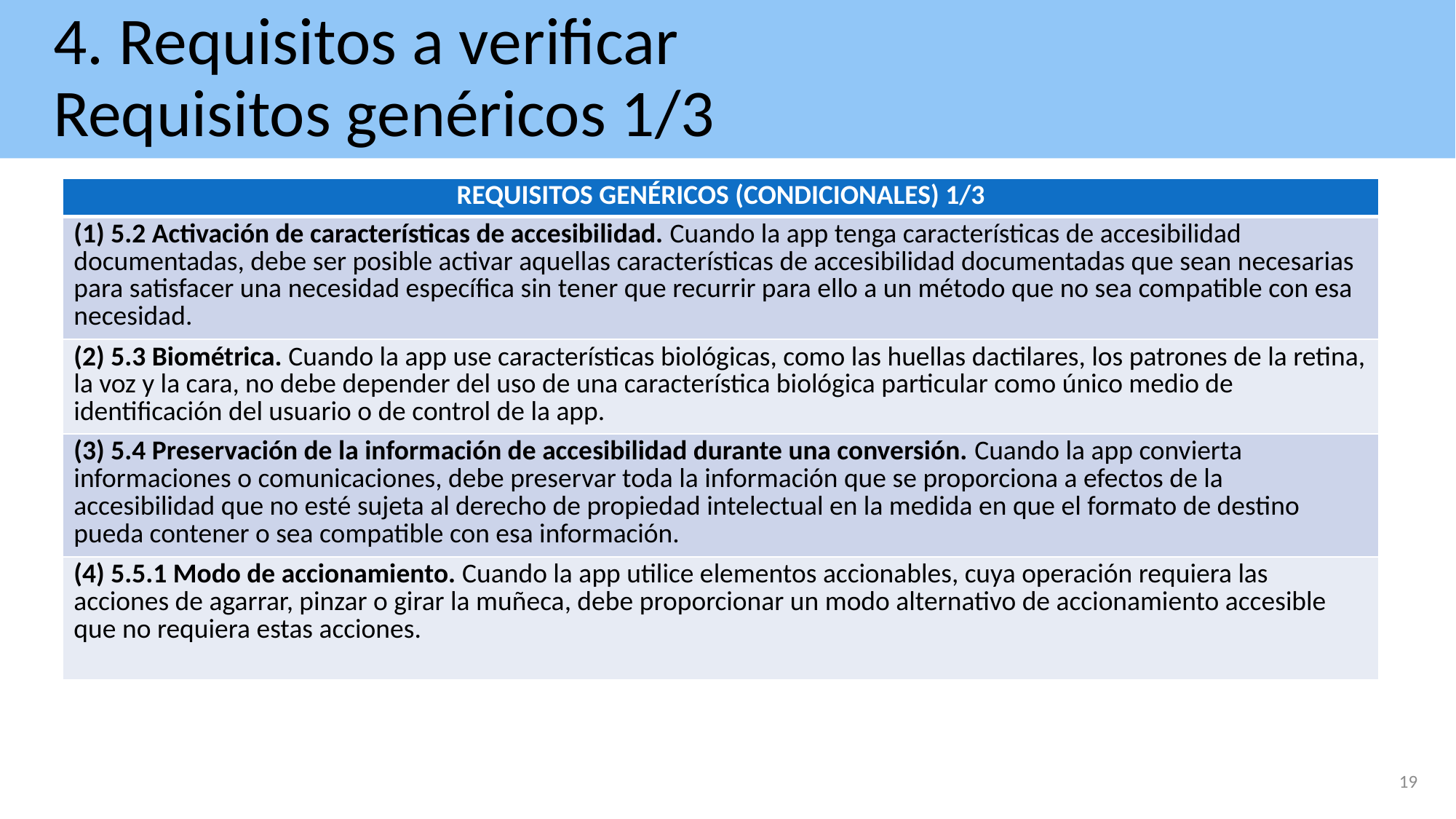

# 4. Requisitos a verificar Requisitos genéricos 1/3
| REQUISITOS GENÉRICOS (CONDICIONALES) 1/3 |
| --- |
| (1) 5.2 Activación de características de accesibilidad. Cuando la app tenga características de accesibilidad documentadas, debe ser posible activar aquellas características de accesibilidad documentadas que sean necesarias para satisfacer una necesidad específica sin tener que recurrir para ello a un método que no sea compatible con esa necesidad. |
| (2) 5.3 Biométrica. Cuando la app use características biológicas, como las huellas dactilares, los patrones de la retina, la voz y la cara, no debe depender del uso de una característica biológica particular como único medio de identificación del usuario o de control de la app. |
| (3) 5.4 Preservación de la información de accesibilidad durante una conversión. Cuando la app convierta informaciones o comunicaciones, debe preservar toda la información que se proporciona a efectos de la accesibilidad que no esté sujeta al derecho de propiedad intelectual en la medida en que el formato de destino pueda contener o sea compatible con esa información. |
| (4) 5.5.1 Modo de accionamiento. Cuando la app utilice elementos accionables, cuya operación requiera las acciones de agarrar, pinzar o girar la muñeca, debe proporcionar un modo alternativo de accionamiento accesible que no requiera estas acciones. |
19